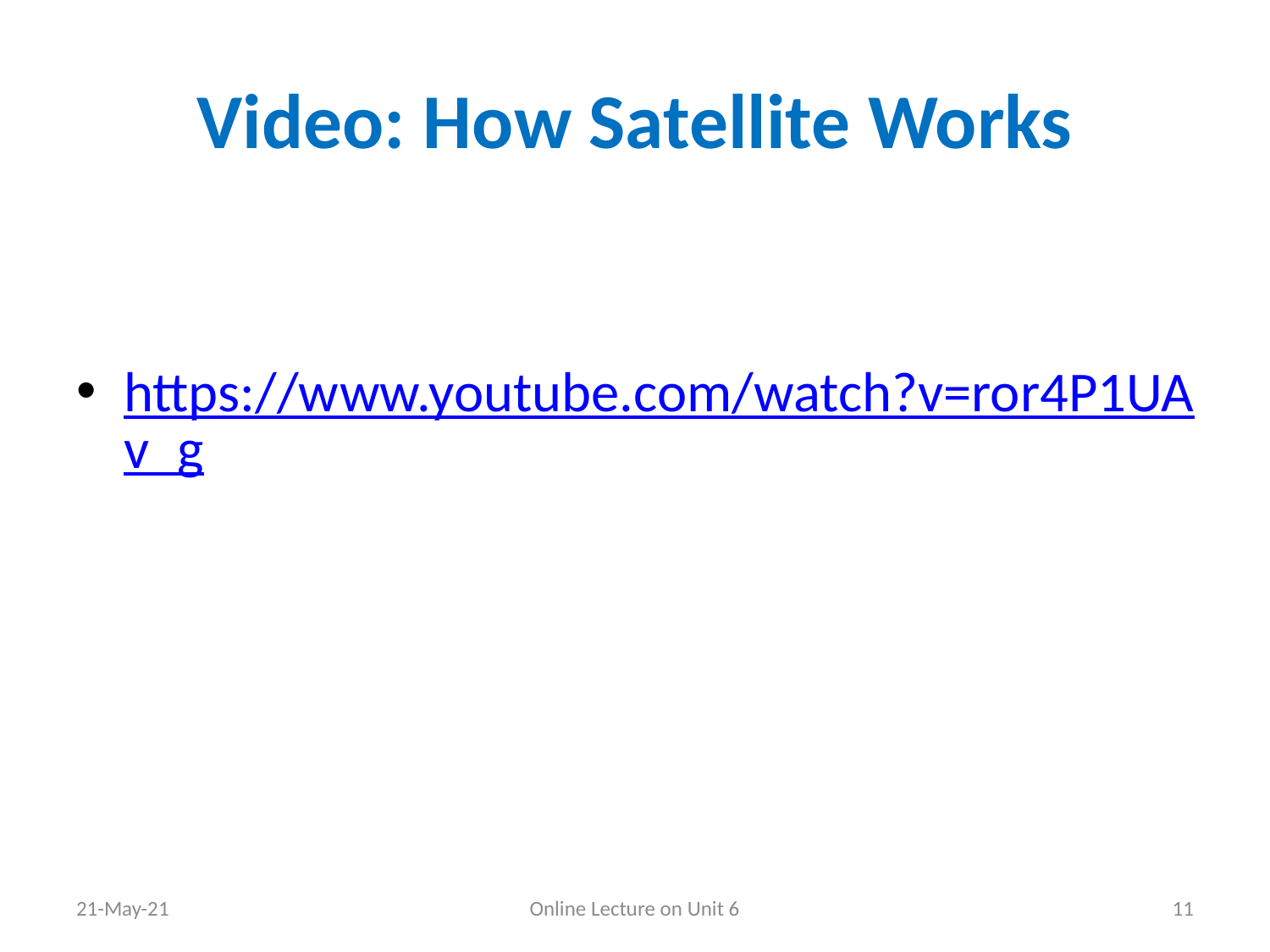

# Video: How Satellite Works
https://www.youtube.com/watch?v=ror4P1UAv_g
21-May-21
Online Lecture on Unit 6
11